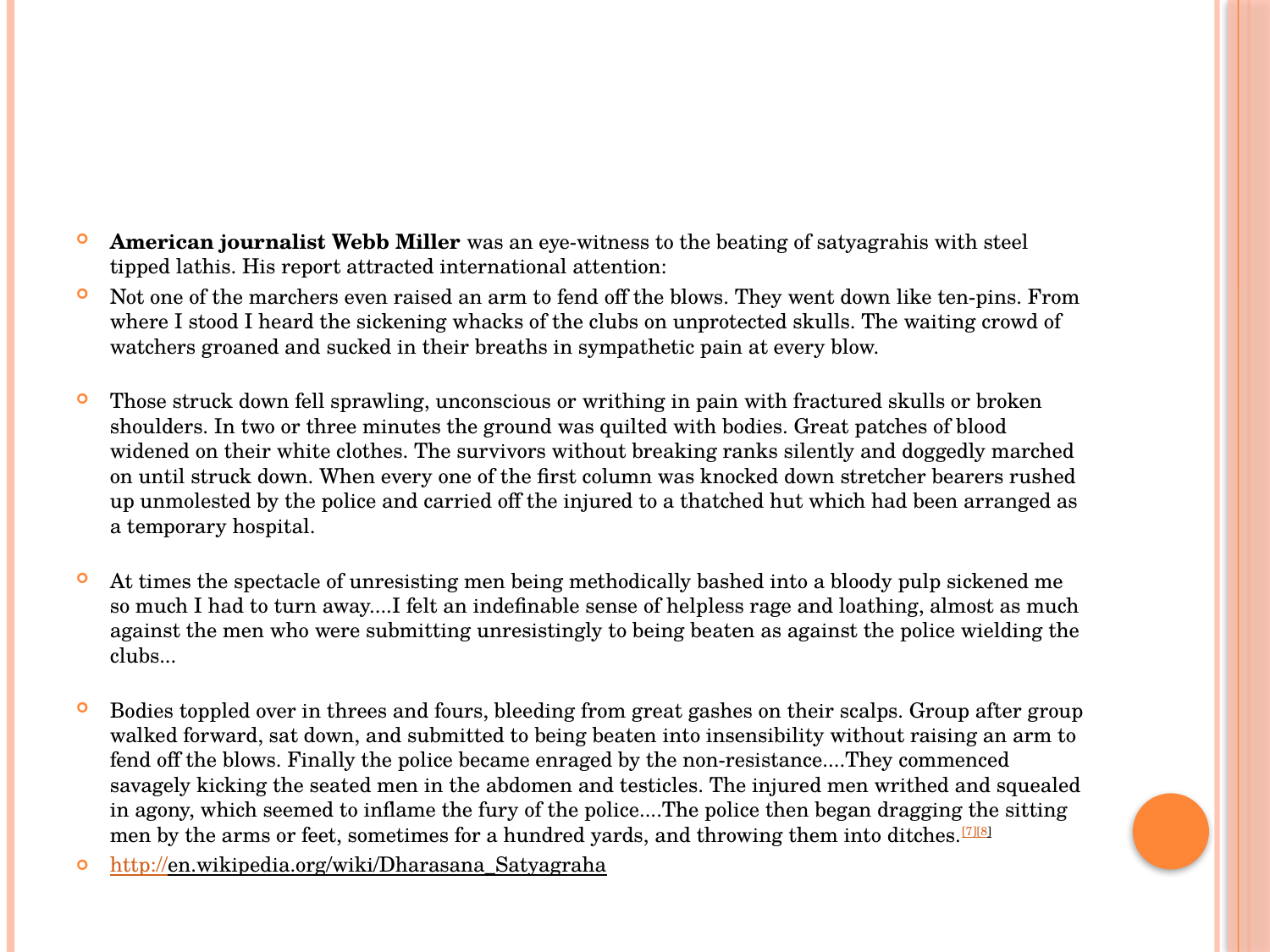

#
American journalist Webb Miller was an eye-witness to the beating of satyagrahis with steel tipped lathis. His report attracted international attention:
Not one of the marchers even raised an arm to fend off the blows. They went down like ten-pins. From where I stood I heard the sickening whacks of the clubs on unprotected skulls. The waiting crowd of watchers groaned and sucked in their breaths in sympathetic pain at every blow.
Those struck down fell sprawling, unconscious or writhing in pain with fractured skulls or broken shoulders. In two or three minutes the ground was quilted with bodies. Great patches of blood widened on their white clothes. The survivors without breaking ranks silently and doggedly marched on until struck down. When every one of the first column was knocked down stretcher bearers rushed up unmolested by the police and carried off the injured to a thatched hut which had been arranged as a temporary hospital.
At times the spectacle of unresisting men being methodically bashed into a bloody pulp sickened me so much I had to turn away....I felt an indefinable sense of helpless rage and loathing, almost as much against the men who were submitting unresistingly to being beaten as against the police wielding the clubs...
Bodies toppled over in threes and fours, bleeding from great gashes on their scalps. Group after group walked forward, sat down, and submitted to being beaten into insensibility without raising an arm to fend off the blows. Finally the police became enraged by the non-resistance....They commenced savagely kicking the seated men in the abdomen and testicles. The injured men writhed and squealed in agony, which seemed to inflame the fury of the police....The police then began dragging the sitting men by the arms or feet, sometimes for a hundred yards, and throwing them into ditches.[7][8]
http://en.wikipedia.org/wiki/Dharasana_Satyagraha